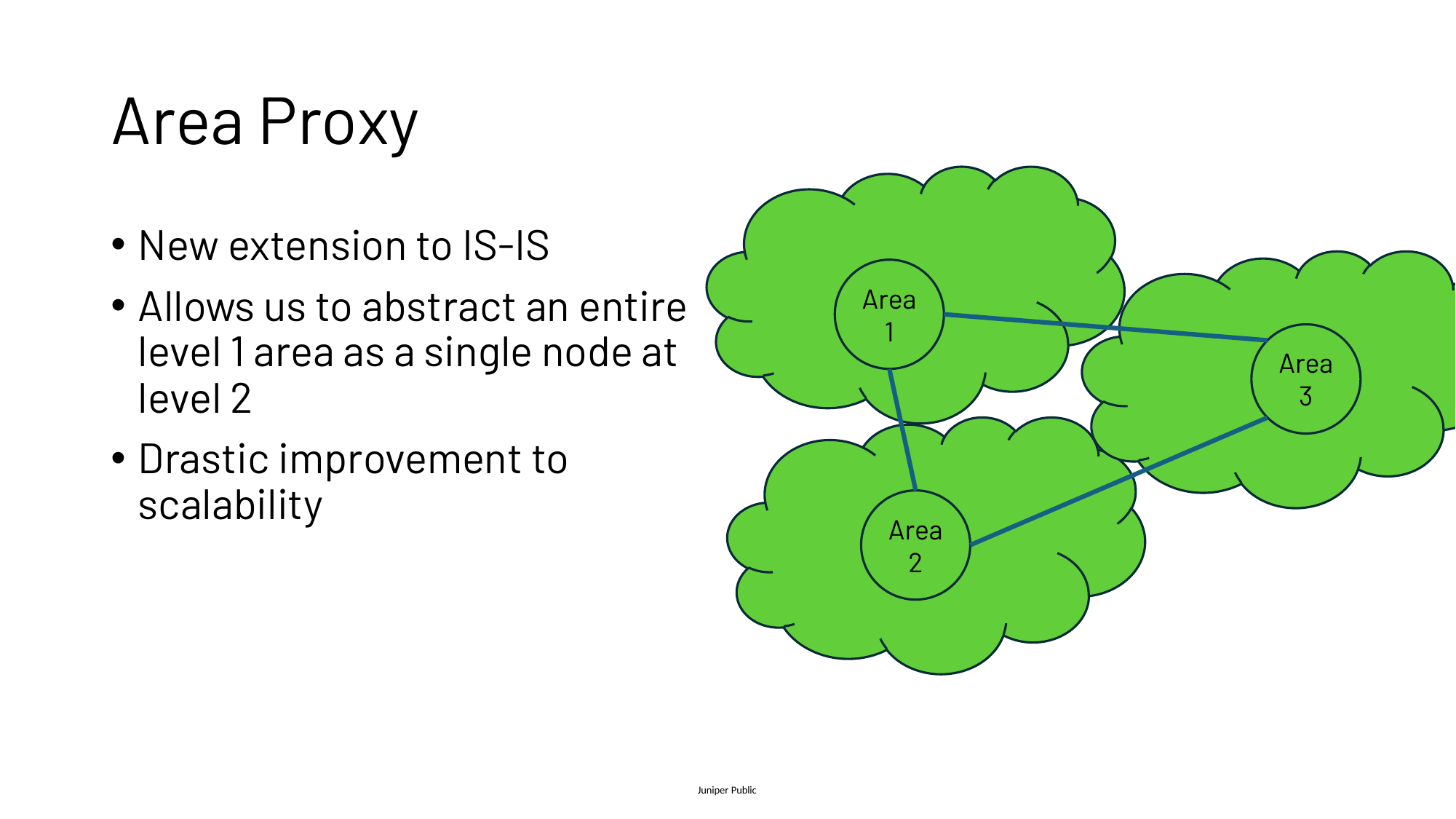

# Area Proxy
Area 1
            Area 3
Area 2
New extension to IS-IS
Allows us to abstract an entire level 1 area as a single node at level 2
Drastic improvement to scalability
Area 1
Area 3
Area 2